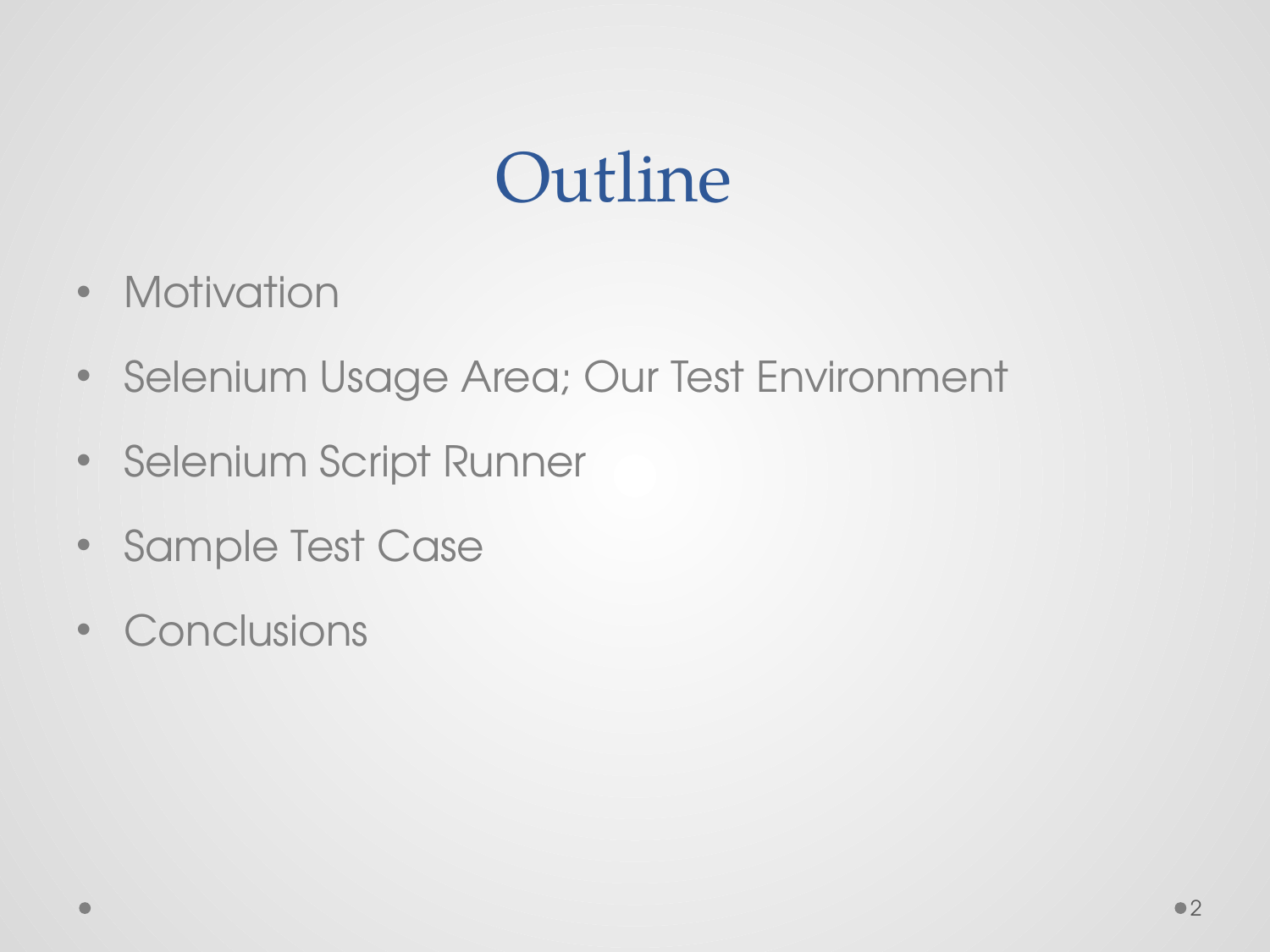

# Outline
Motivation
Selenium Usage Area; Our Test Environment
Selenium Script Runner
Sample Test Case
Conclusions
2